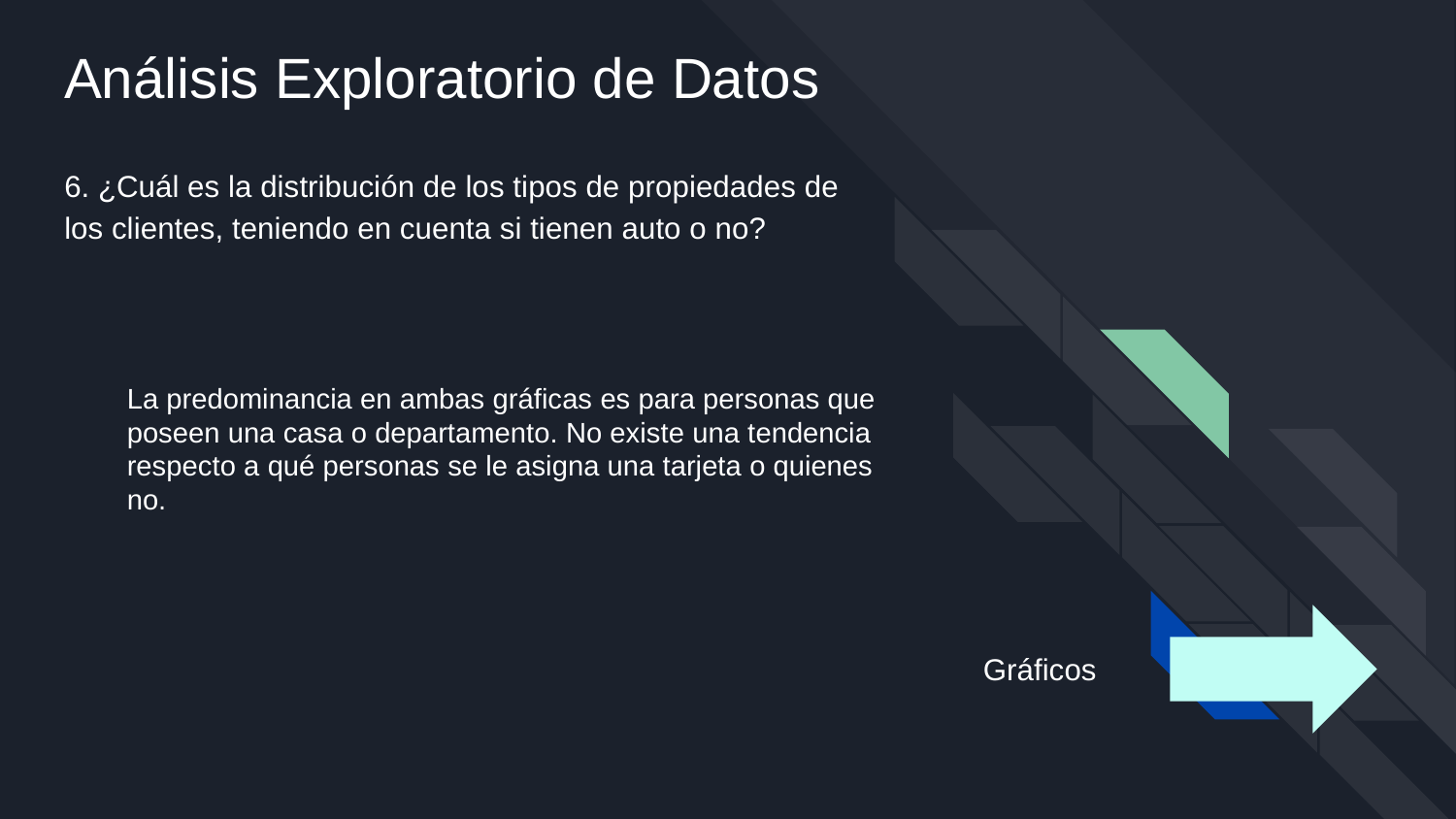

# Análisis Exploratorio de Datos
6. ¿Cuál es la distribución de los tipos de propiedades de los clientes, teniendo en cuenta si tienen auto o no?
La predominancia en ambas gráficas es para personas que poseen una casa o departamento. No existe una tendencia respecto a qué personas se le asigna una tarjeta o quienes no.

Gráficos